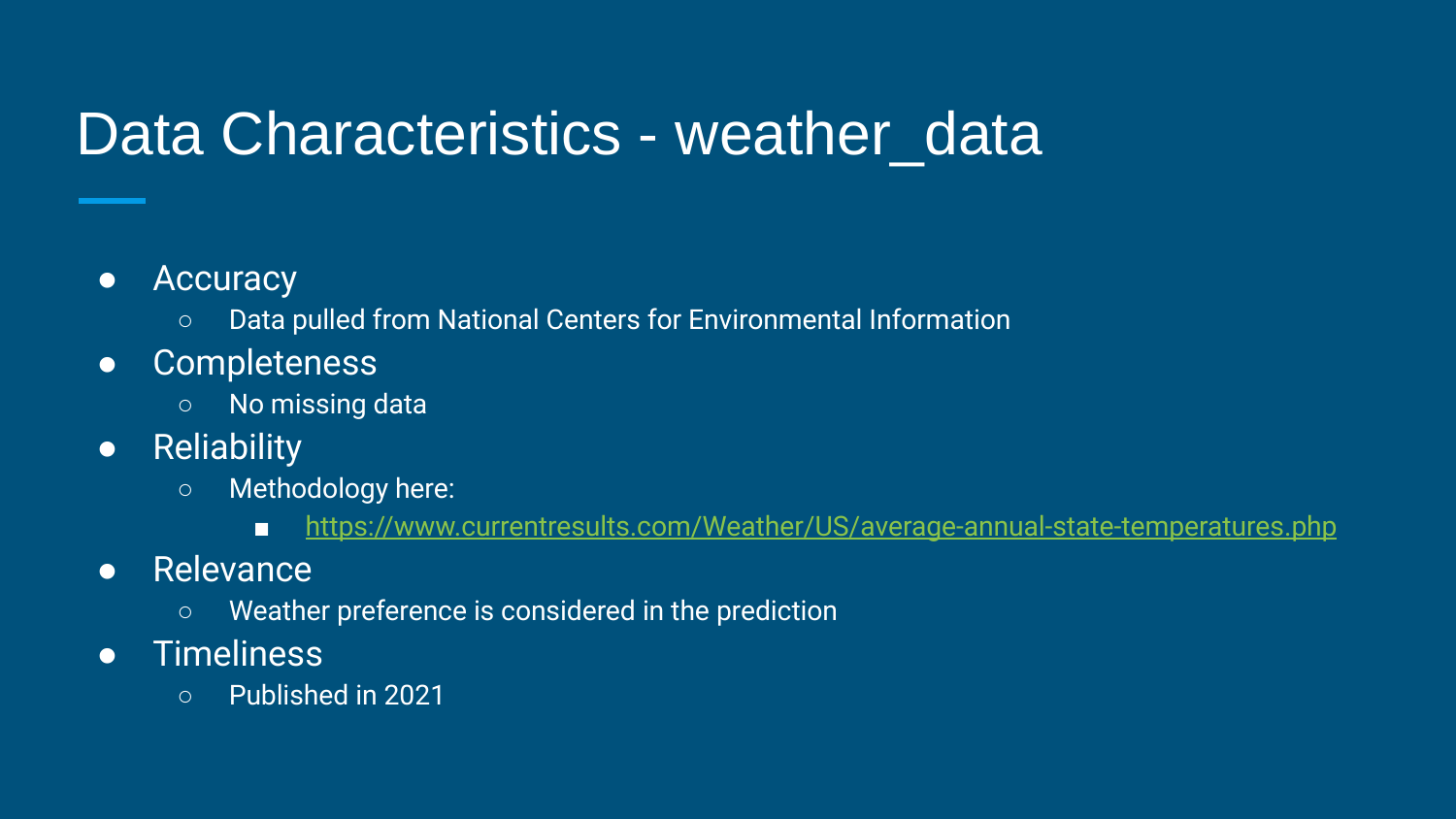

# Data Characteristics - weather_data
Accuracy
Data pulled from National Centers for Environmental Information
Completeness
No missing data
Reliability
Methodology here:
https://www.currentresults.com/Weather/US/average-annual-state-temperatures.php
Relevance
Weather preference is considered in the prediction
Timeliness
Published in 2021